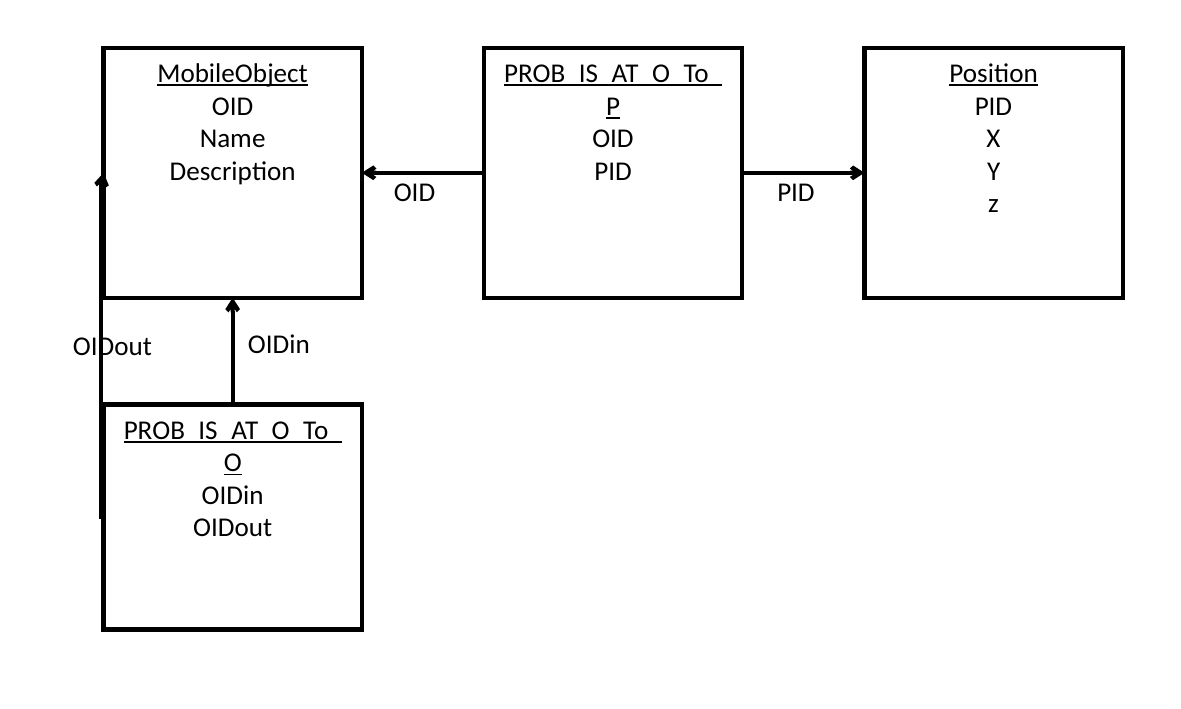

Position
PID
X
Y
z
MobileObject
OID
Name
Description
PROB_IS_AT_O_To_P
OID
PID
OID
PID
OIDin
OIDout
PROB_IS_AT_O_To_O
OIDin
OIDout